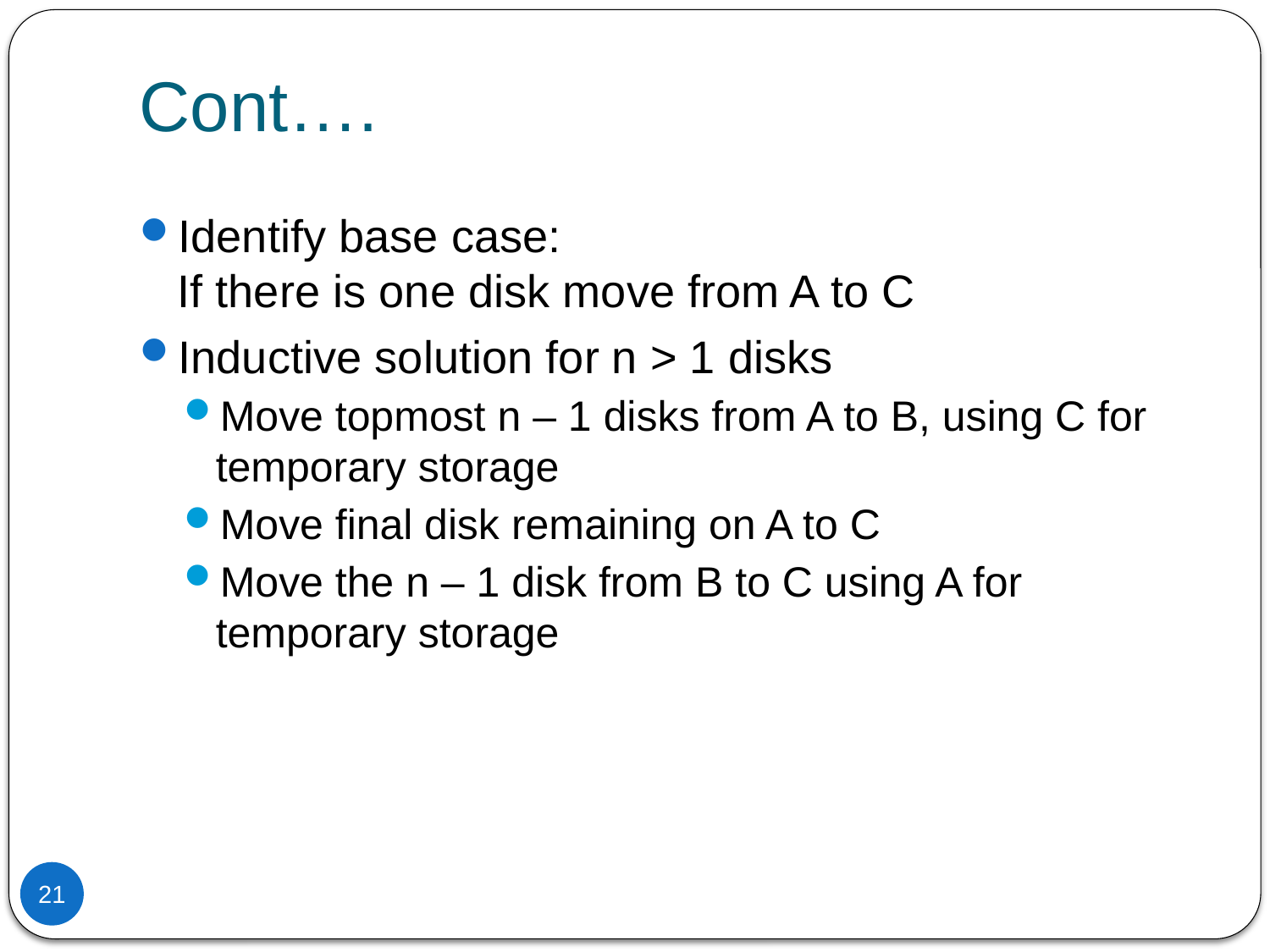

# Cont….
Identify base case:
If there is one disk move from A to C
Inductive solution for n > 1 disks
Move topmost n – 1 disks from A to B, using C for temporary storage
Move final disk remaining on A to C
Move the n – 1 disk from B to C using A for temporary storage

21